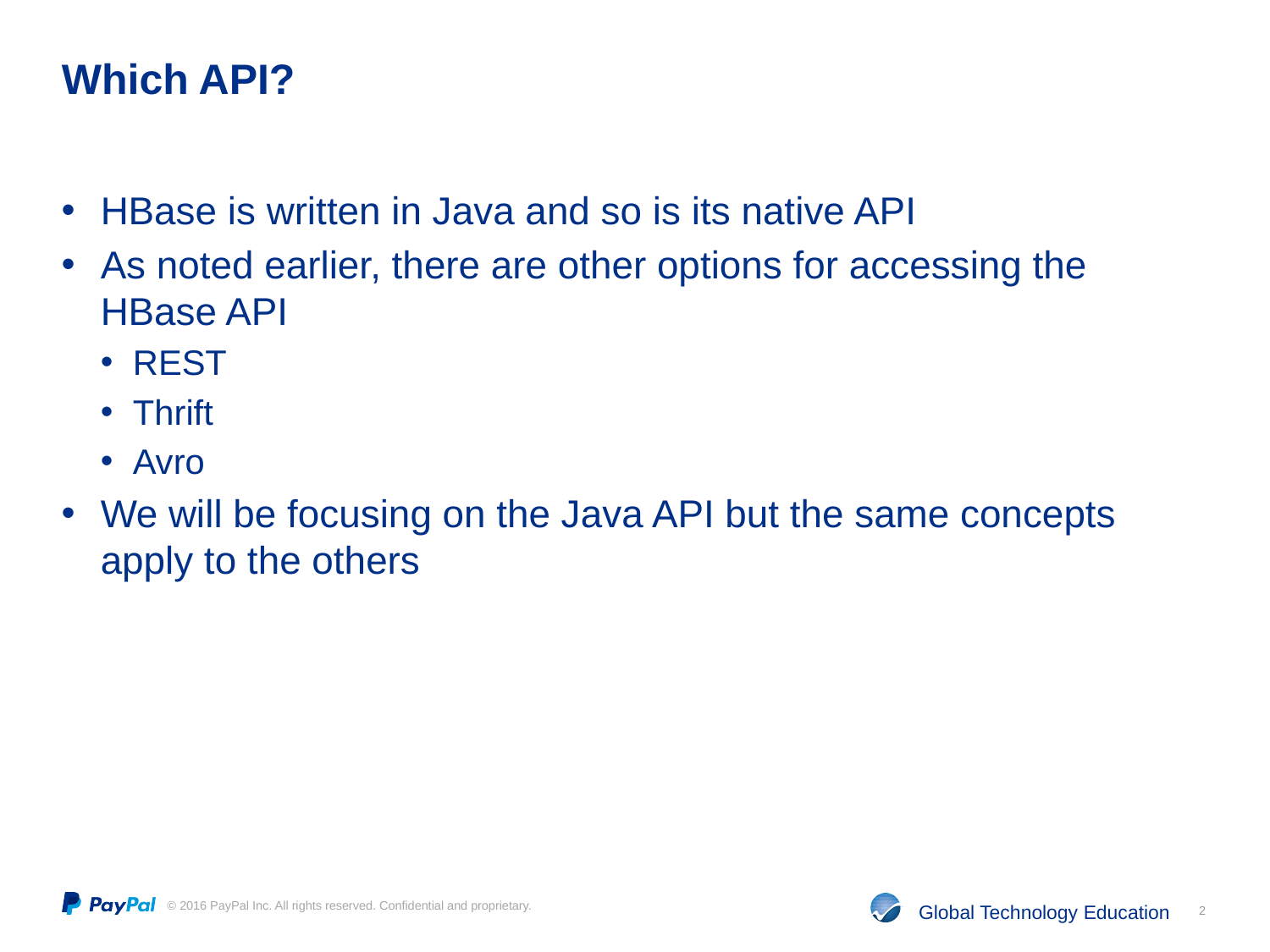

# Which API?
HBase is written in Java and so is its native API
As noted earlier, there are other options for accessing the HBase API
REST
Thrift
Avro
We will be focusing on the Java API but the same concepts apply to the others
2